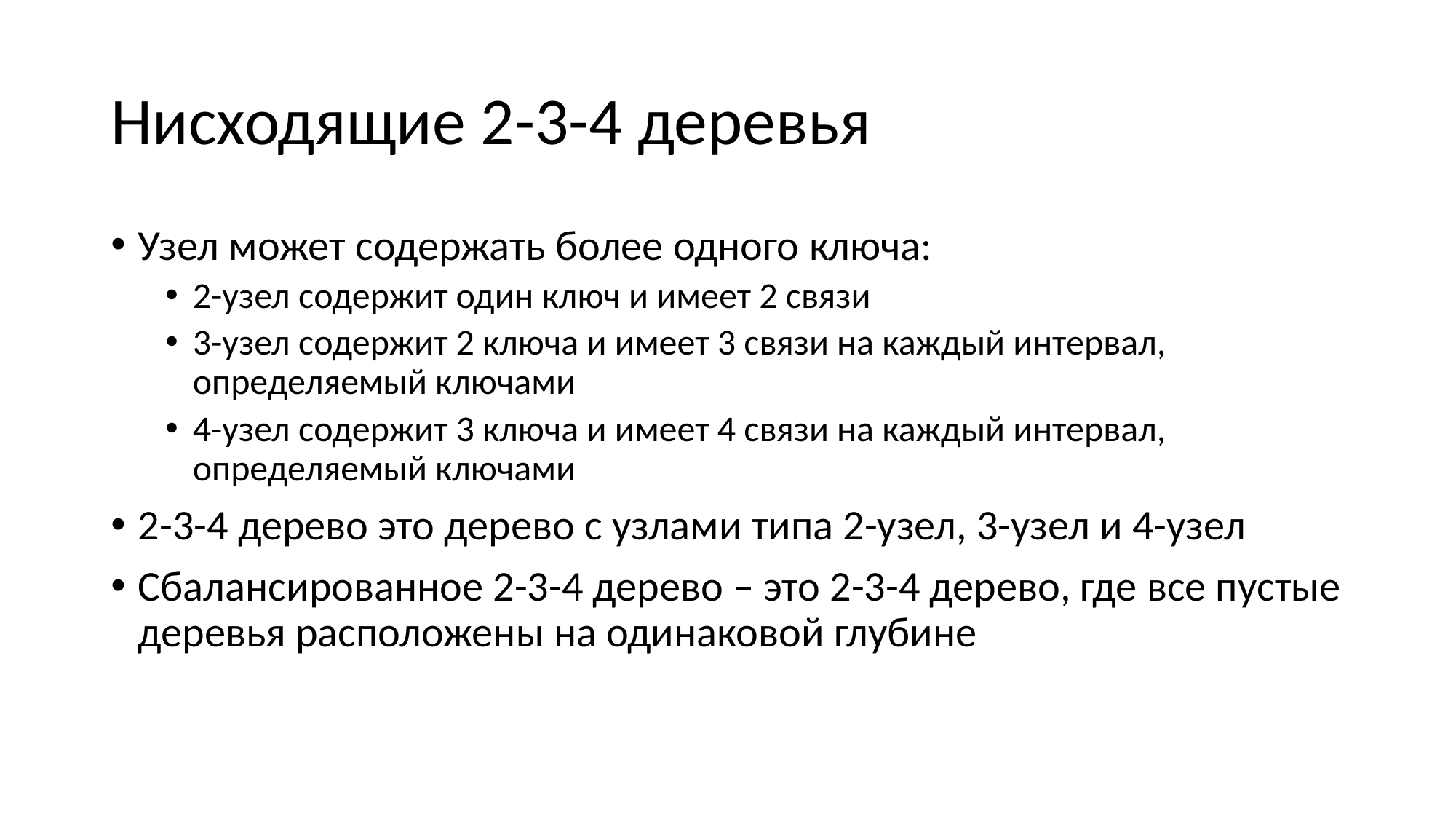

# Нисходящие 2-3-4 деревья
Узел может содержать более одного ключа:
2-узел содержит один ключ и имеет 2 связи
3-узел содержит 2 ключа и имеет 3 связи на каждый интервал, определяемый ключами
4-узел содержит 3 ключа и имеет 4 связи на каждый интервал, определяемый ключами
2-3-4 дерево это дерево с узлами типа 2-узел, 3-узел и 4-узел
Сбалансированное 2-3-4 дерево – это 2-3-4 дерево, где все пустые деревья расположены на одинаковой глубине